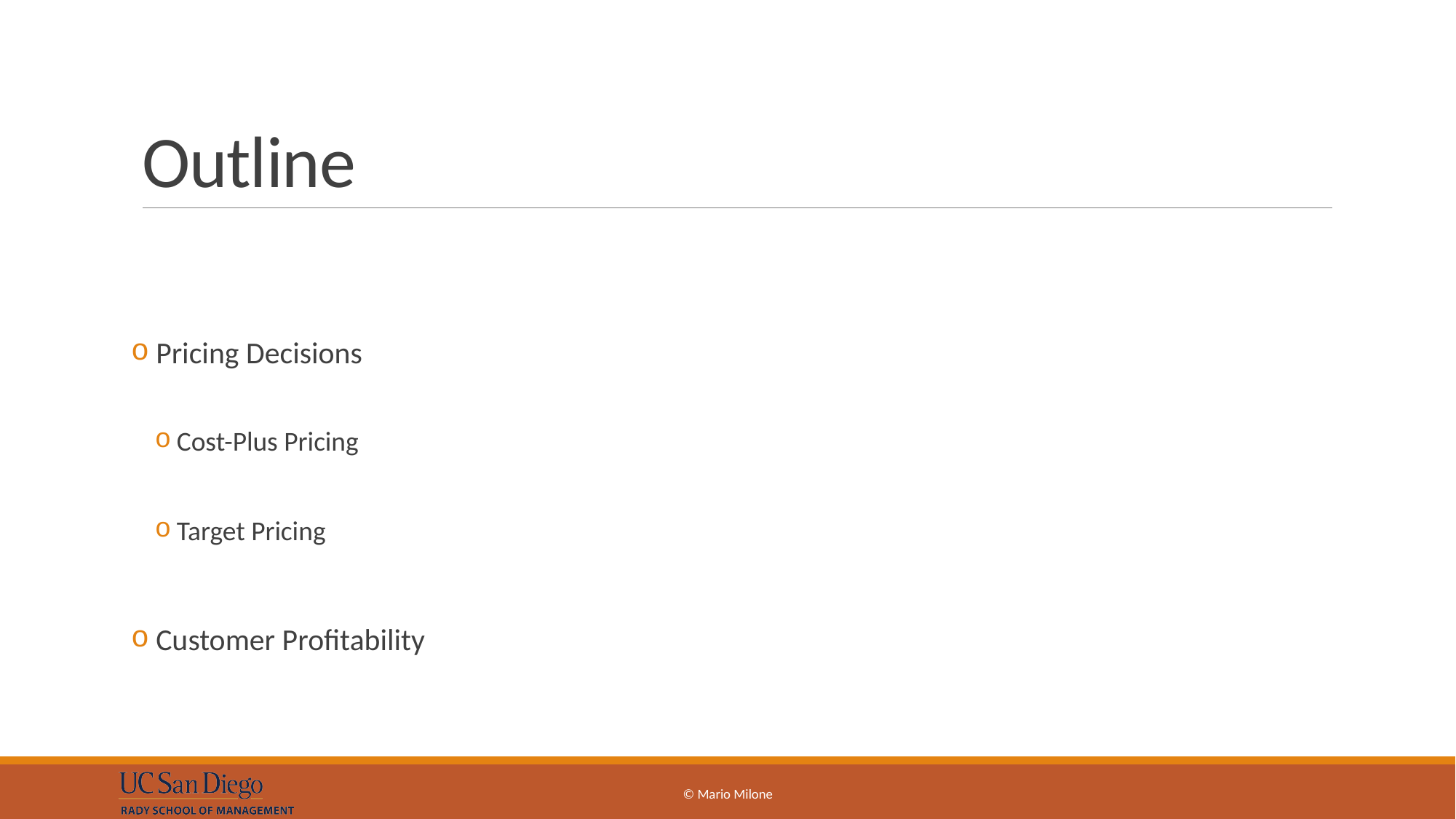

# Outline

 Pricing Decisions

Cost-Plus Pricing

Target Pricing

 Customer Profitability
© Mario Milone
3